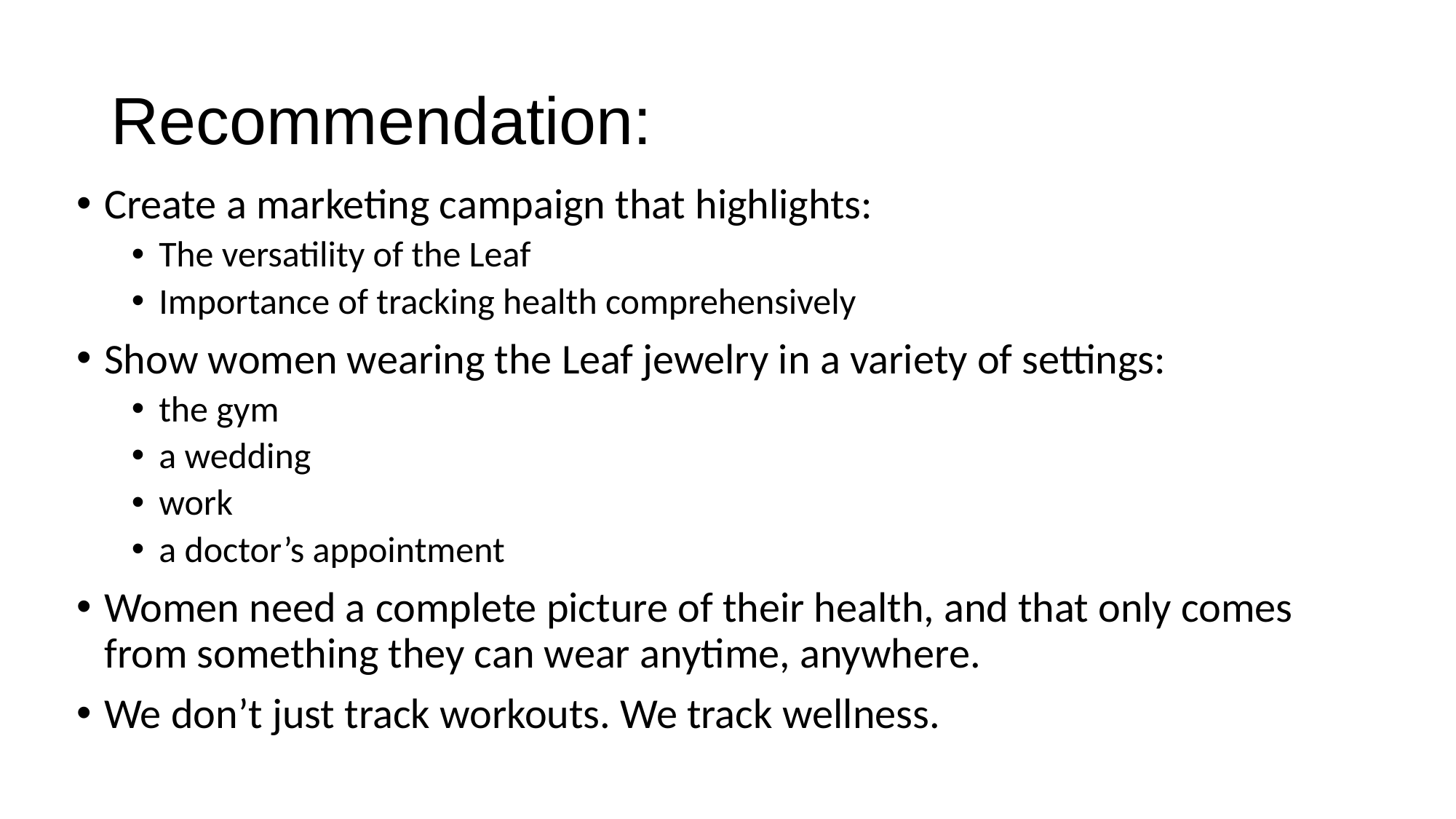

# Recommendation:
Create a marketing campaign that highlights:
The versatility of the Leaf
Importance of tracking health comprehensively
Show women wearing the Leaf jewelry in a variety of settings:
the gym
a wedding
work
a doctor’s appointment
Women need a complete picture of their health, and that only comes from something they can wear anytime, anywhere.
We don’t just track workouts. We track wellness.